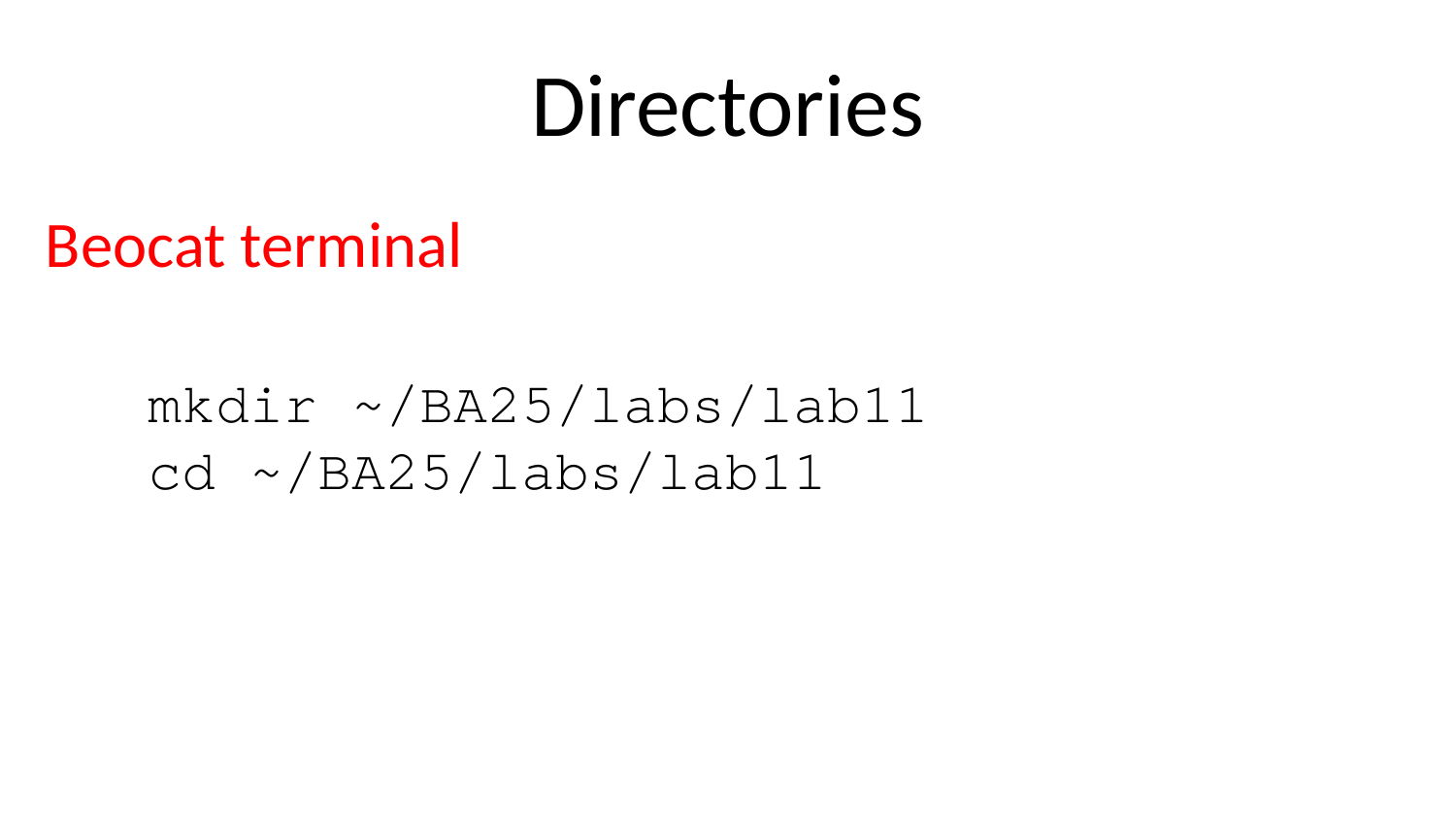

Directories
Beocat terminal
mkdir ~/BA25/labs/lab11
cd ~/BA25/labs/lab11